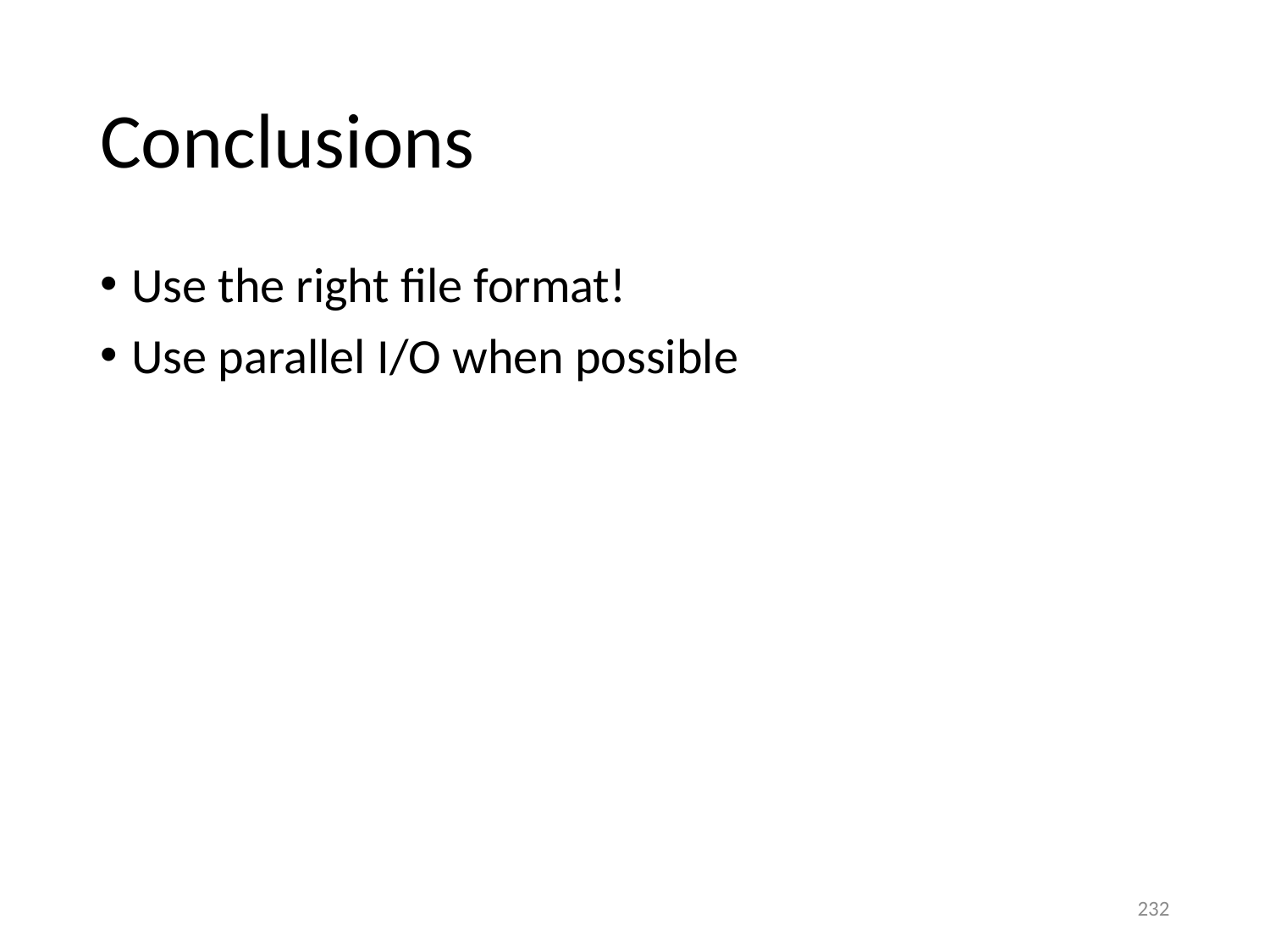

# Conclusions
Use the right file format!
Use parallel I/O when possible
232